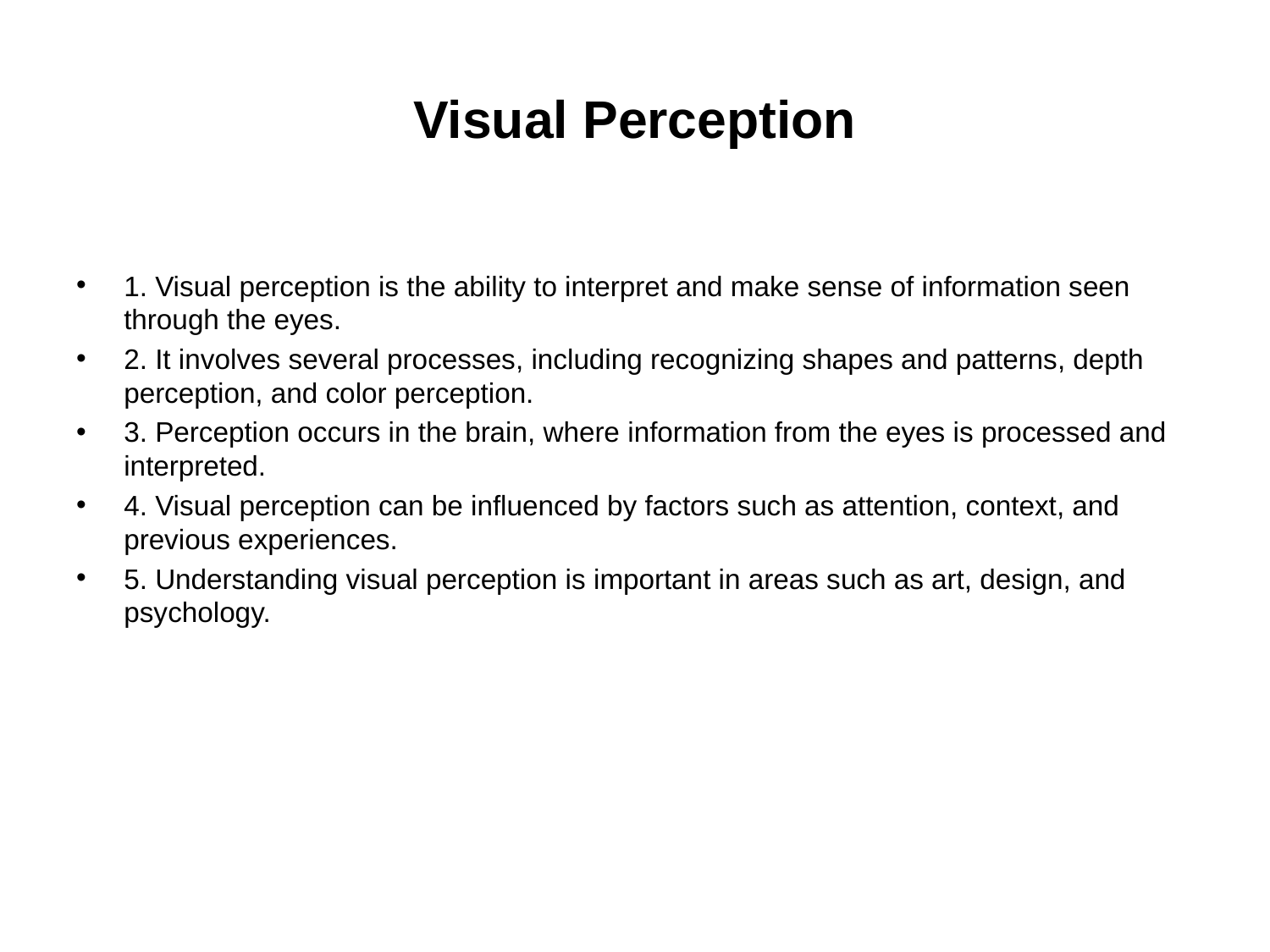

# Visual Perception

1. Visual perception is the ability to interpret and make sense of information seen through the eyes.
2. It involves several processes, including recognizing shapes and patterns, depth perception, and color perception.
3. Perception occurs in the brain, where information from the eyes is processed and interpreted.
4. Visual perception can be influenced by factors such as attention, context, and previous experiences.
5. Understanding visual perception is important in areas such as art, design, and psychology.